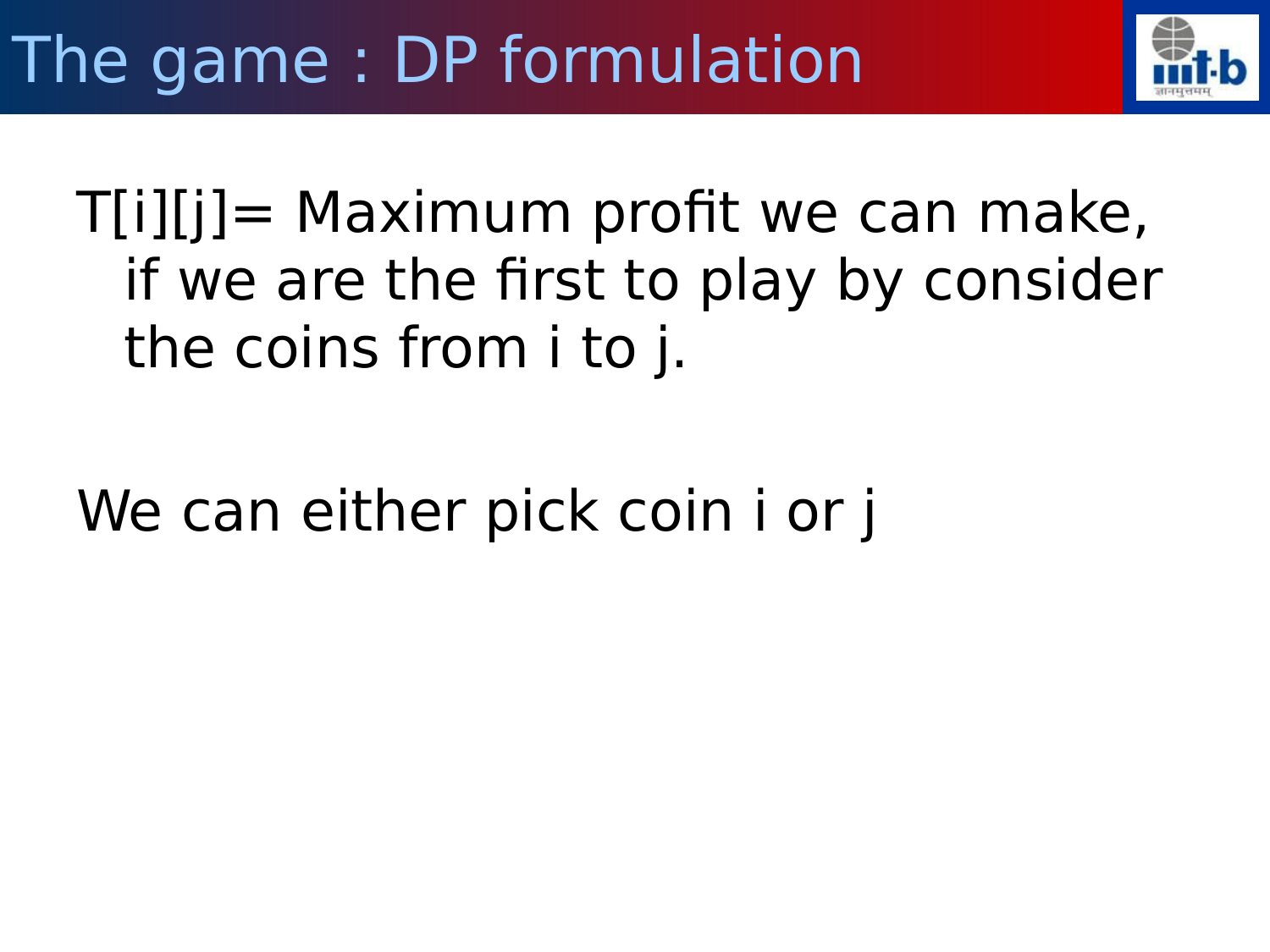

The game : DP formulation
T[i][j]= Maximum profit we can make, if we are the first to play by consider the coins from i to j.

We can either pick coin i or j